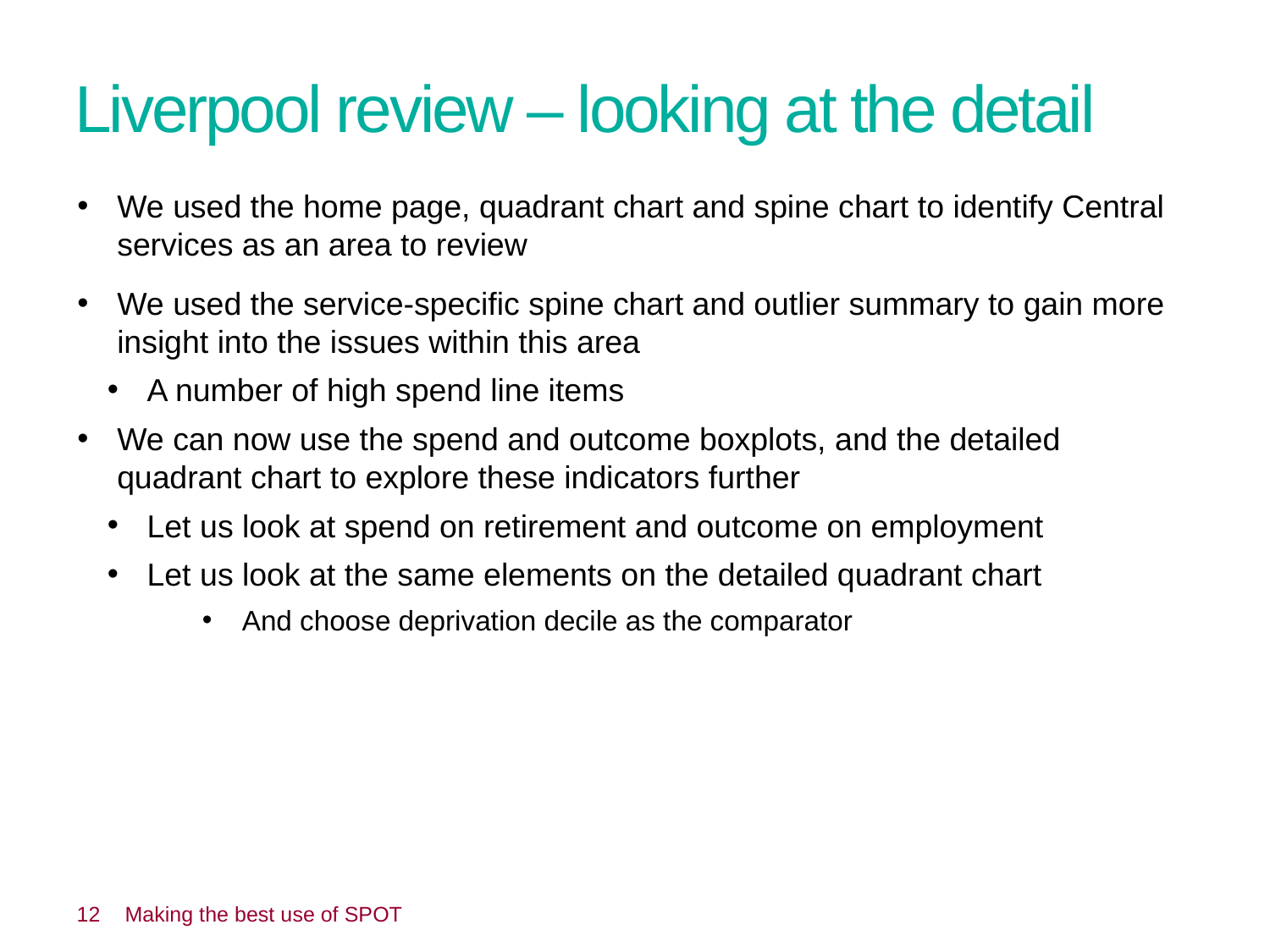

# Liverpool review – looking at the detail
We used the home page, quadrant chart and spine chart to identify Central services as an area to review
We used the service-specific spine chart and outlier summary to gain more insight into the issues within this area
A number of high spend line items
We can now use the spend and outcome boxplots, and the detailed quadrant chart to explore these indicators further
Let us look at spend on retirement and outcome on employment
Let us look at the same elements on the detailed quadrant chart
And choose deprivation decile as the comparator

  12
Making the best use of SPOT